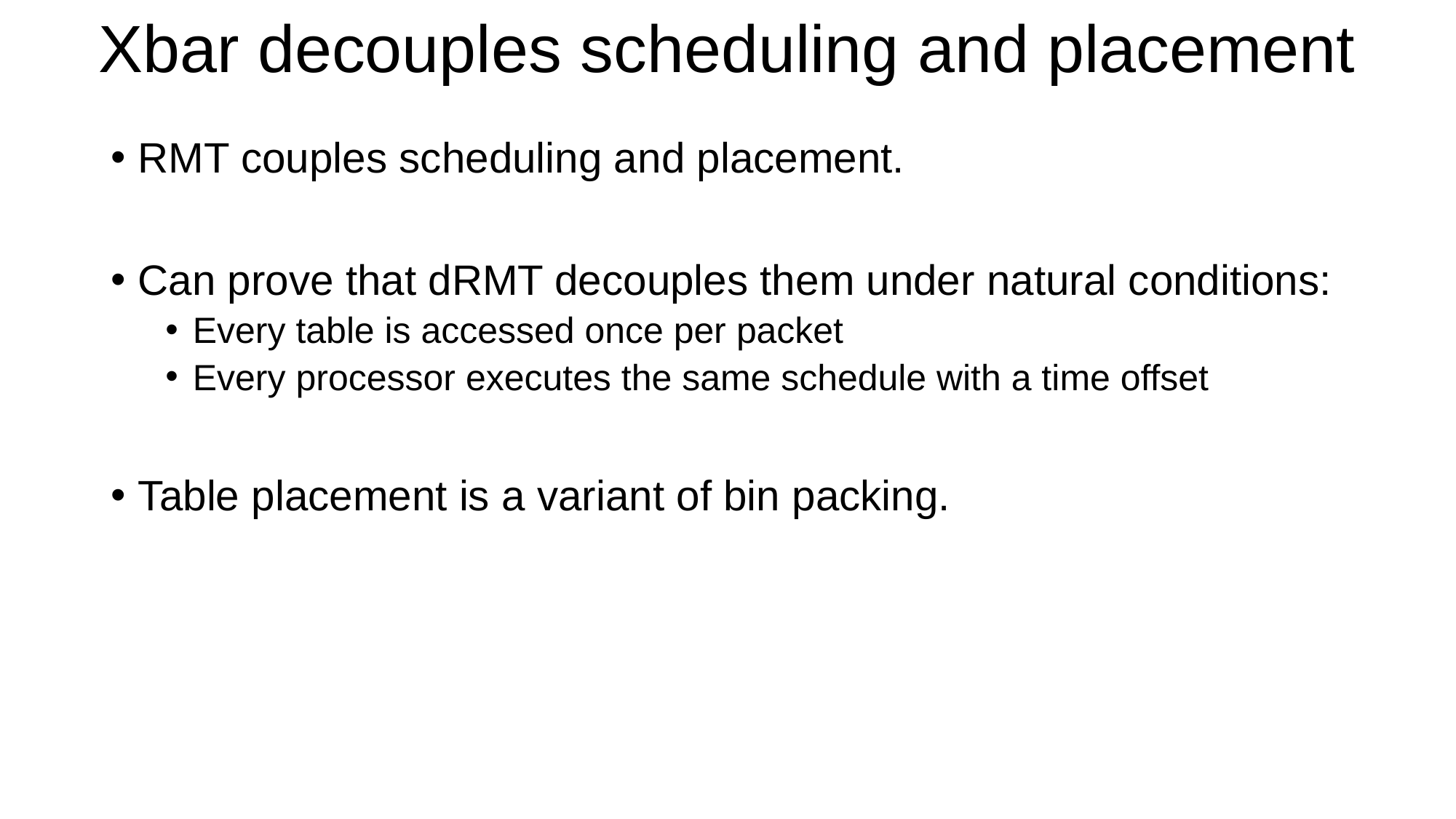

# Xbar decouples scheduling and placement
RMT couples scheduling and placement.

Can prove that dRMT decouples them under natural conditions:
Every table is accessed once per packet
Every processor executes the same schedule with a time offset

Table placement is a variant of bin packing.